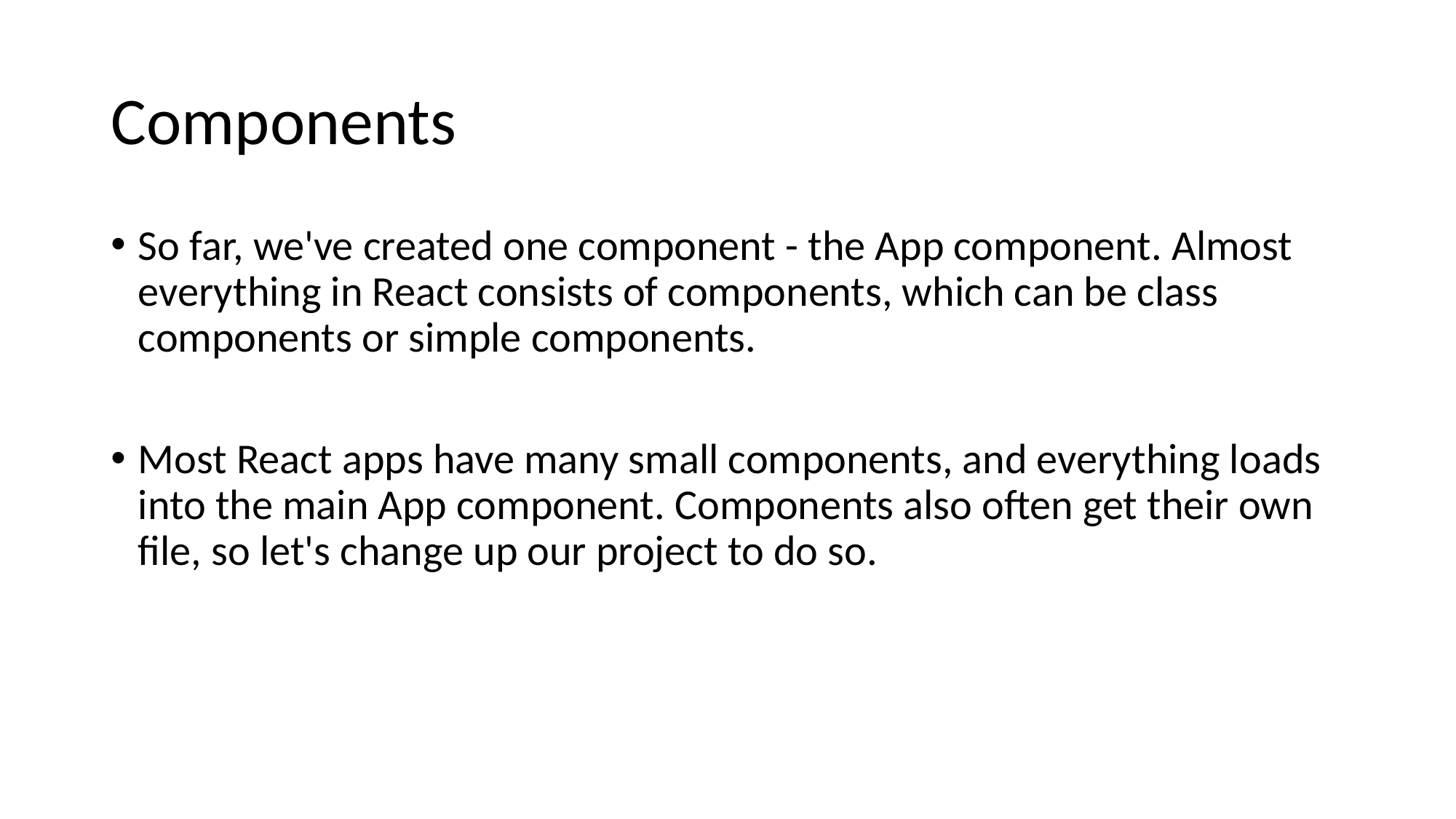

# Components
So far, we've created one component - the App component. Almost everything in React consists of components, which can be class components or simple components.

Most React apps have many small components, and everything loads into the main App component. Components also often get their own file, so let's change up our project to do so.